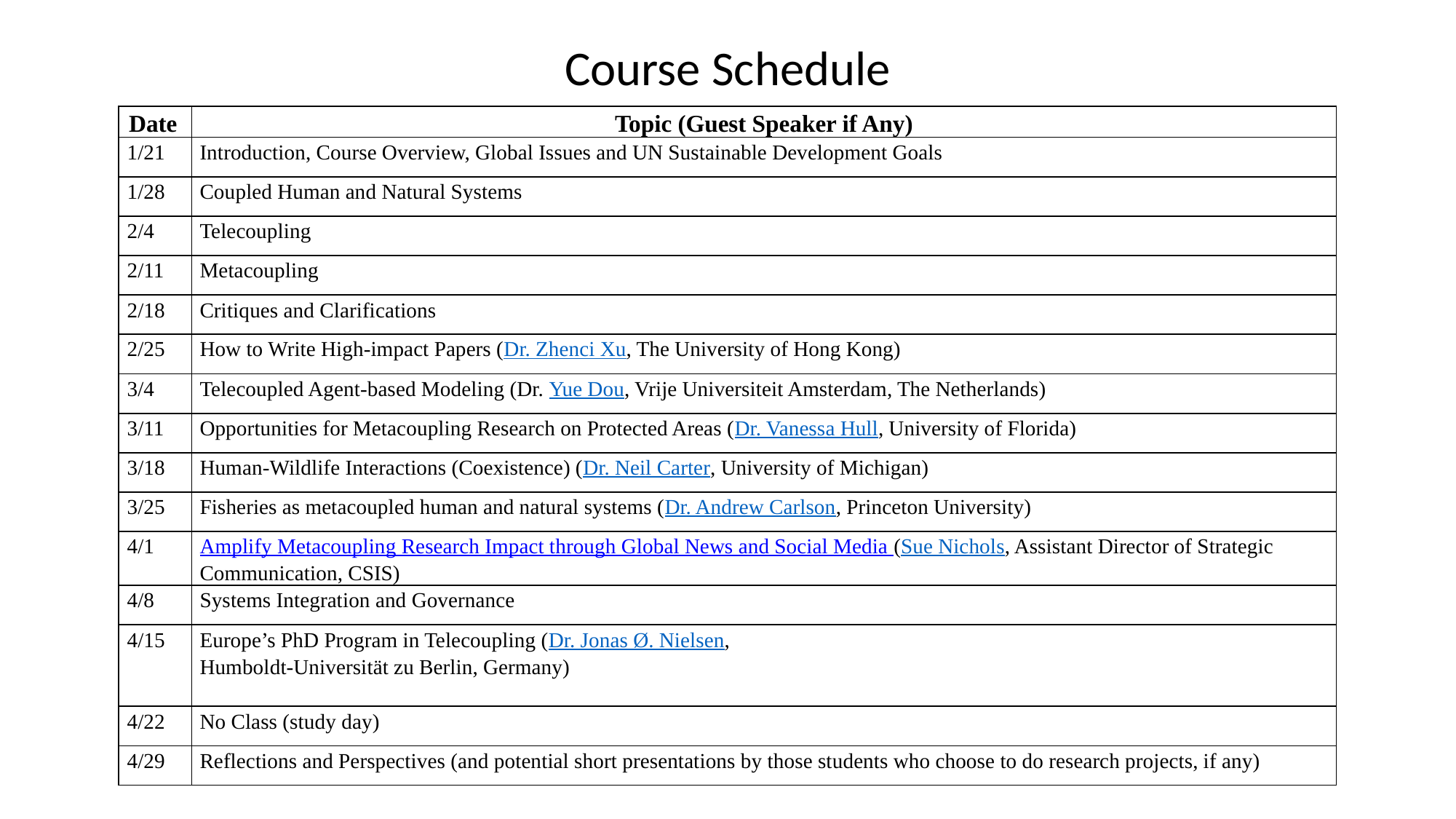

# Course Schedule
| Date | Topic (Guest Speaker if Any) |
| --- | --- |
| 1/21 | Introduction, Course Overview, Global Issues and UN Sustainable Development Goals |
| 1/28 | Coupled Human and Natural Systems |
| 2/4 | Telecoupling |
| 2/11 | Metacoupling |
| 2/18 | Critiques and Clarifications |
| 2/25 | How to Write High-impact Papers (Dr. Zhenci Xu, The University of Hong Kong) |
| 3/4 | Telecoupled Agent-based Modeling (Dr. Yue Dou, Vrije Universiteit Amsterdam, The Netherlands) |
| 3/11 | Opportunities for Metacoupling Research on Protected Areas (Dr. Vanessa Hull, University of Florida) |
| 3/18 | Human-Wildlife Interactions (Coexistence) (Dr. Neil Carter, University of Michigan) |
| 3/25 | Fisheries as metacoupled human and natural systems (Dr. Andrew Carlson, Princeton University) |
| 4/1 | Amplify Metacoupling Research Impact through Global News and Social Media (Sue Nichols, Assistant Director of Strategic Communication, CSIS) |
| 4/8 | Systems Integration and Governance |
| 4/15 | Europe’s PhD Program in Telecoupling (Dr. Jonas Ø. Nielsen, Humboldt-Universität zu Berlin, Germany) |
| 4/22 | No Class (study day) |
| 4/29 | Reflections and Perspectives (and potential short presentations by those students who choose to do research projects, if any) |